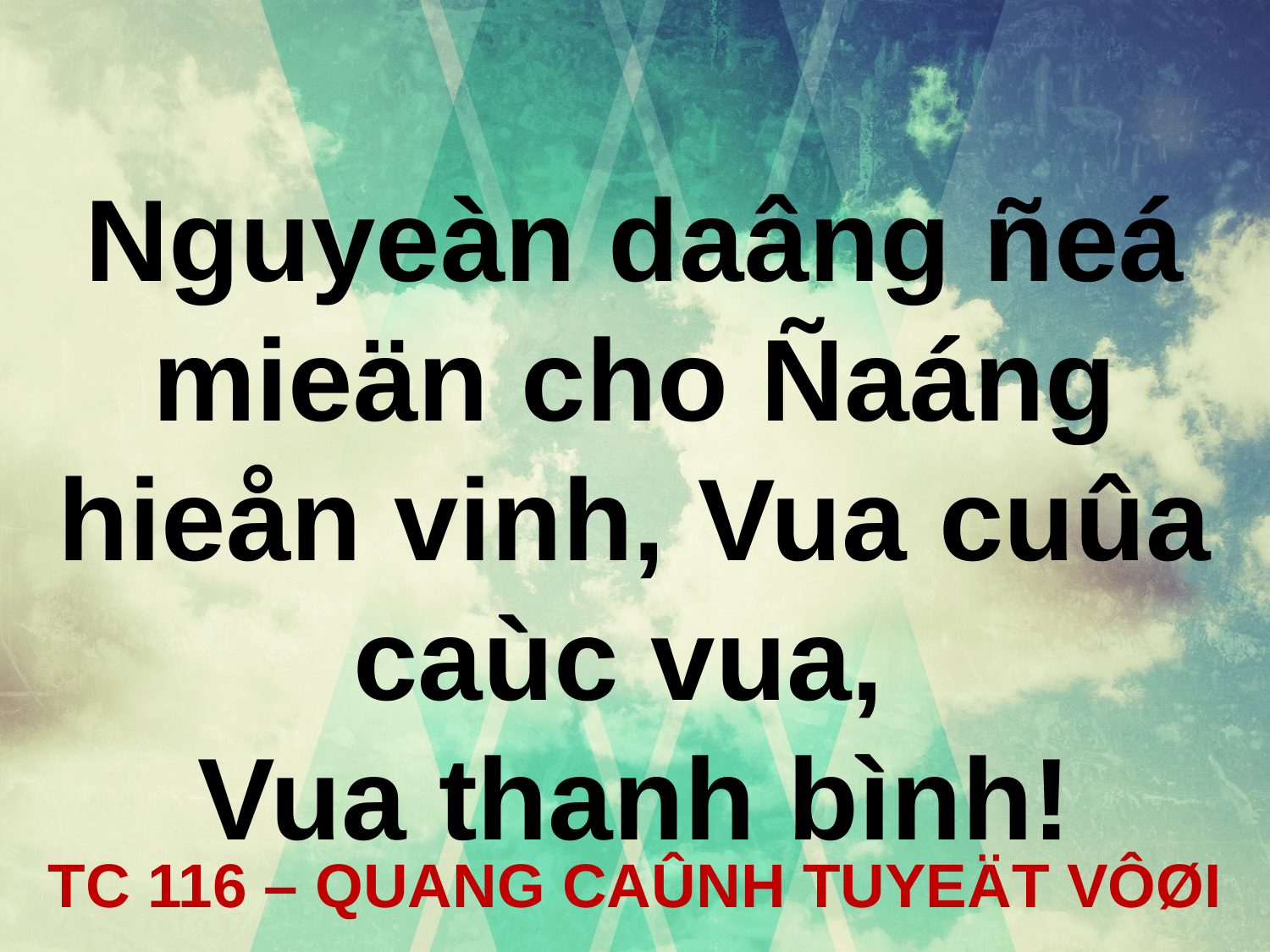

Nguyeàn daâng ñeá mieän cho Ñaáng hieån vinh, Vua cuûa caùc vua,
Vua thanh bình!
TC 116 – QUANG CAÛNH TUYEÄT VÔØI